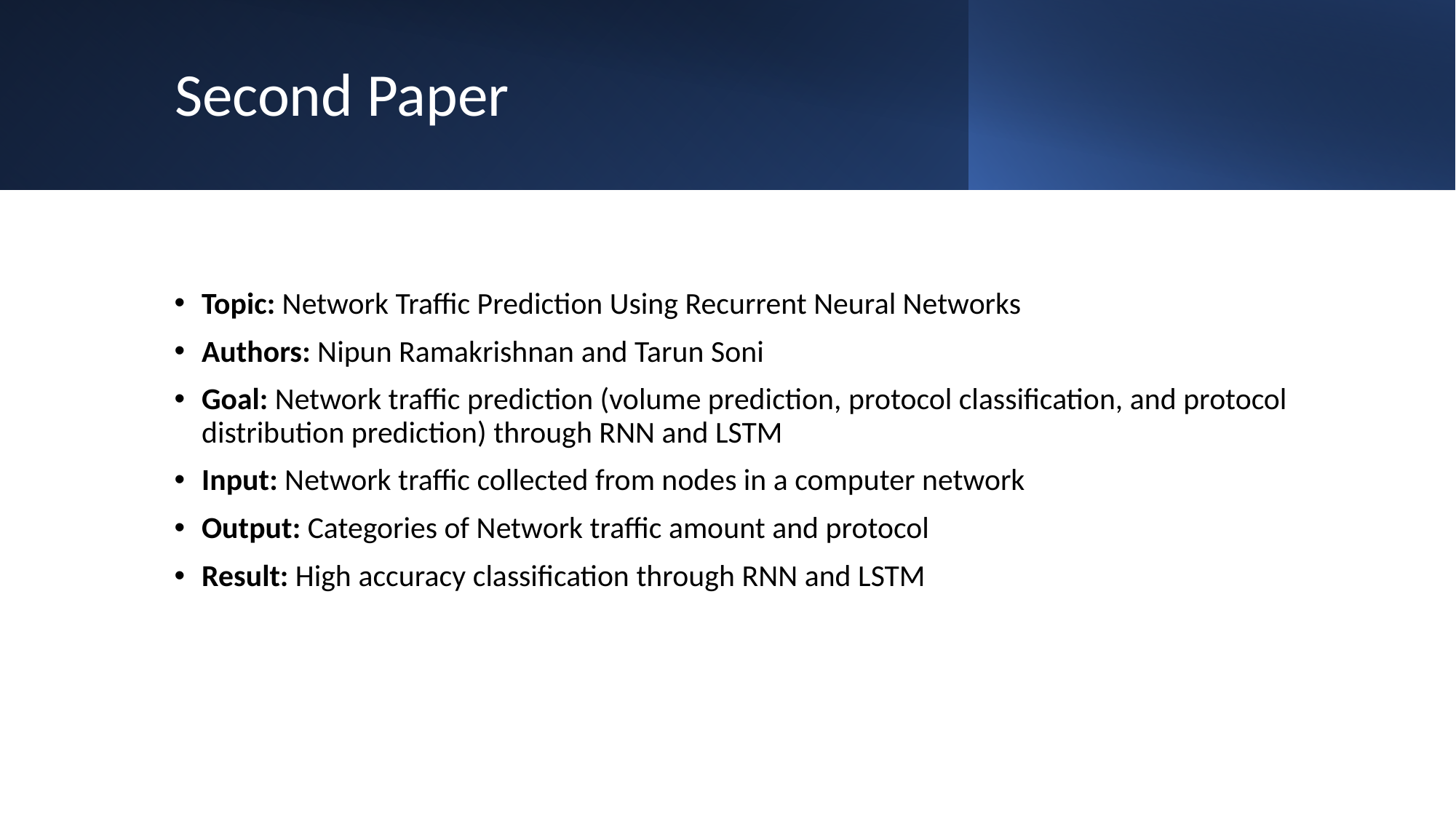

# Second Paper

Topic: Network Traffic Prediction Using Recurrent Neural Networks
Authors: Nipun Ramakrishnan and Tarun Soni
Goal: Network traffic prediction (volume prediction, protocol classification, and protocol distribution prediction) through RNN and LSTM
Input: Network traffic collected from nodes in a computer network
Output: Categories of Network traffic amount and protocol
Result: High accuracy classification through RNN and LSTM